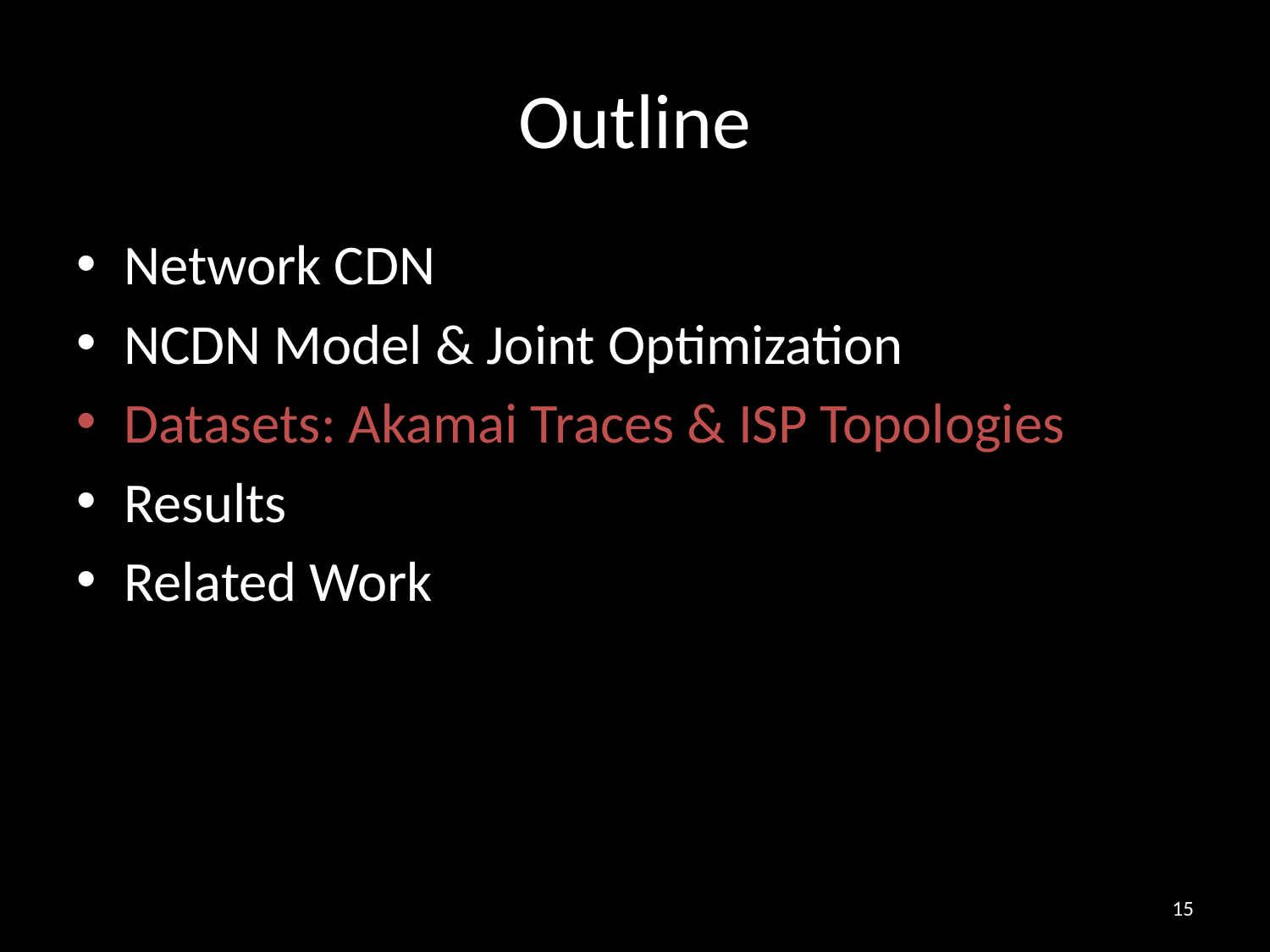

# Outline
Network CDN
NCDN Model & Joint Optimization
Datasets: Akamai Traces & ISP Topologies
Results
Related Work
15